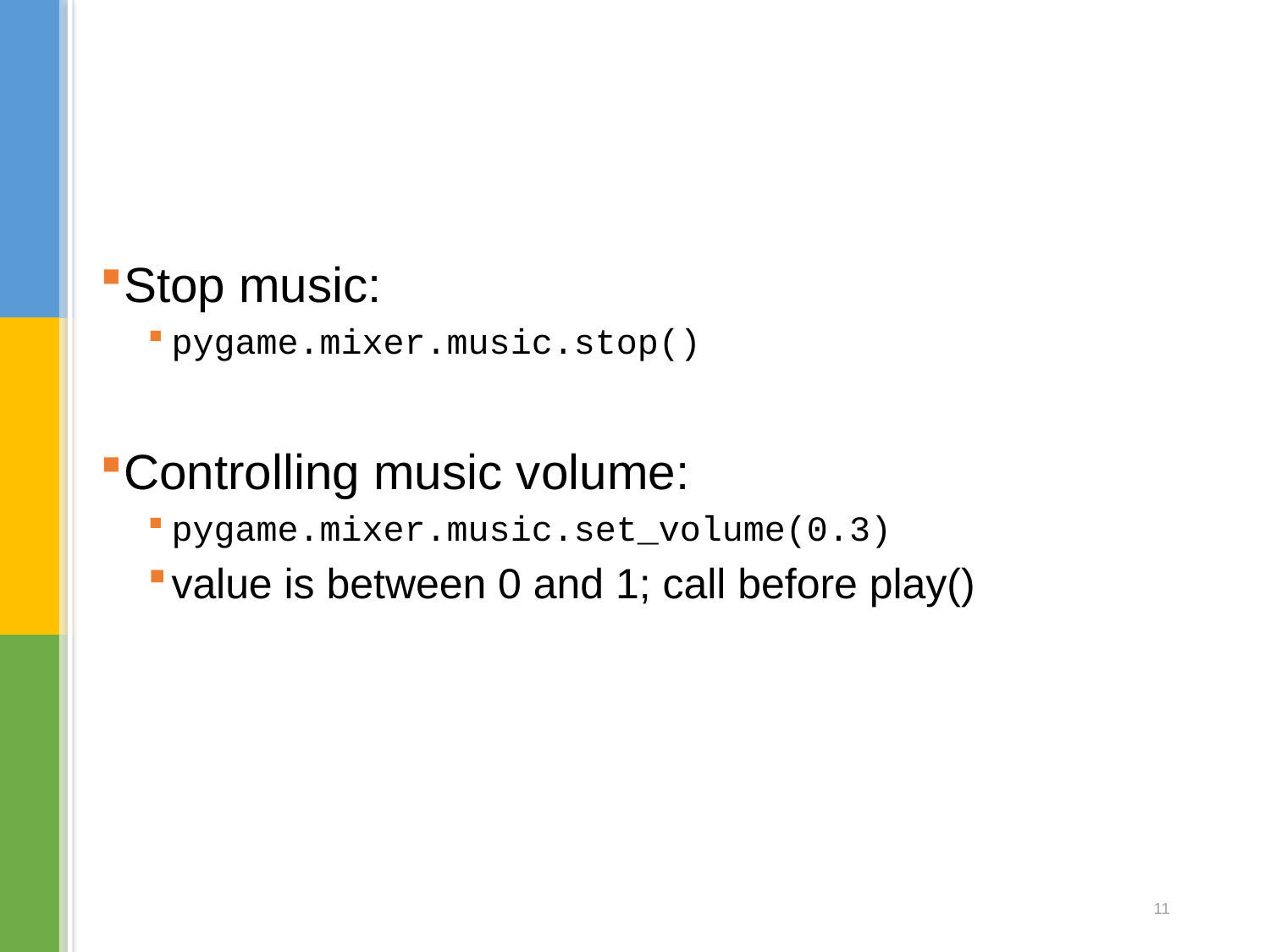

Stop music:
pygame.mixer.music.stop()

Controlling music volume:
pygame.mixer.music.set_volume(0.3)
value is between 0 and 1; call before play()
11